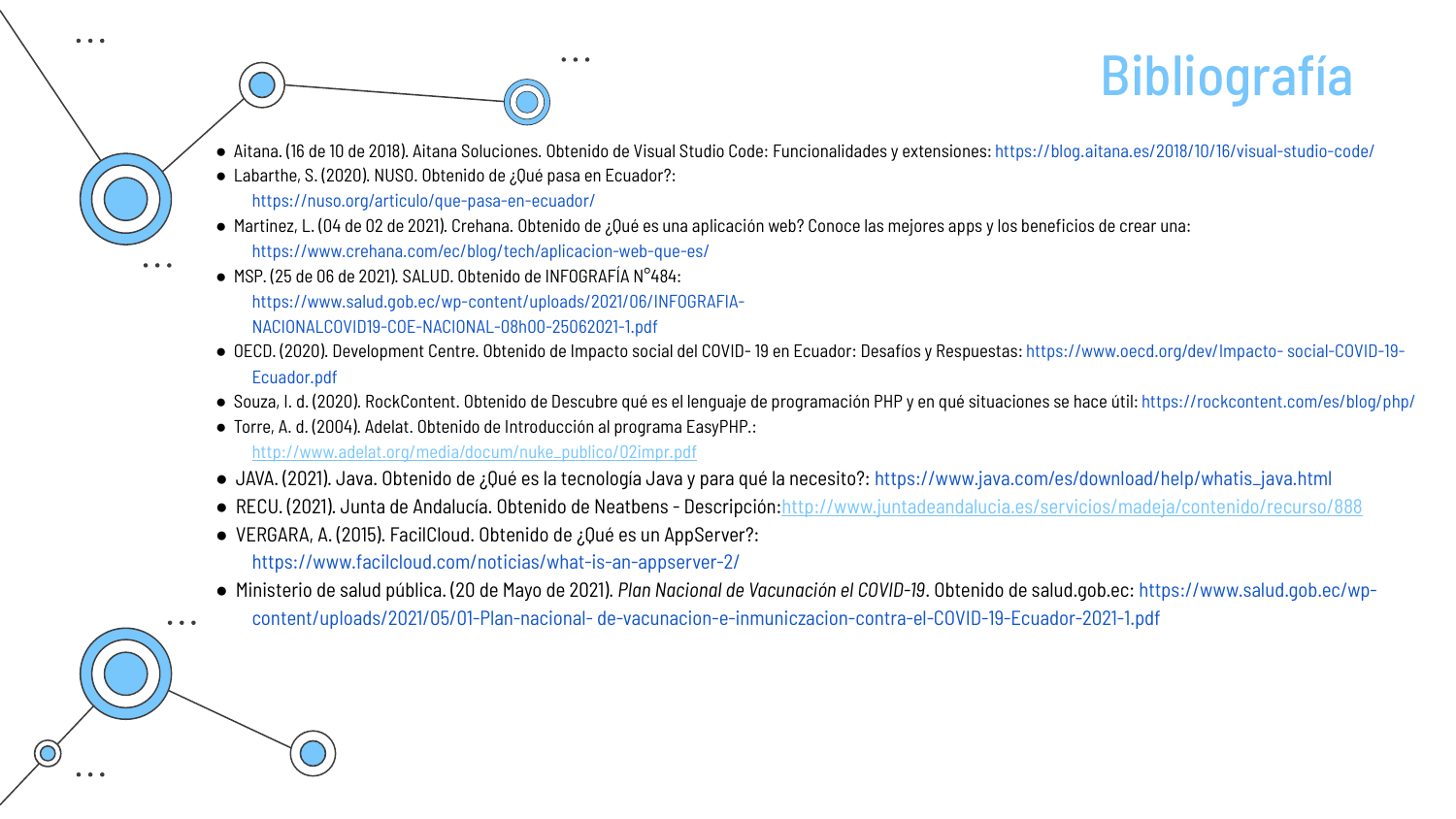

# Bibliografía
●  Aitana. (16 de 10 de 2018). Aitana Soluciones. Obtenido de Visual Studio Code: Funcionalidades y extensiones: https://blog.aitana.es/2018/10/16/visual-studio-code/
●  Labarthe, S. (2020). NUSO. Obtenido de ¿Qué pasa en Ecuador?:
https://nuso.org/articulo/que-pasa-en-ecuador/
●  Martinez, L. (04 de 02 de 2021). Crehana. Obtenido de ¿Qué es una aplicación web? Conoce las mejores apps y los beneficios de crear una: https://www.crehana.com/ec/blog/tech/aplicacion-web-que-es/
●  MSP. (25 de 06 de 2021). SALUD. Obtenido de INFOGRAFÍA N°484:
https://www.salud.gob.ec/wp-content/uploads/2021/06/INFOGRAFIA-
NACIONALCOVID19-COE-NACIONAL-08h00-25062021-1.pdf
●  OECD. (2020). Development Centre. Obtenido de Impacto social del COVID- 19 en Ecuador: Desafíos y Respuestas: https://www.oecd.org/dev/Impacto- social-COVID-19-Ecuador.pdf
●  Souza, I. d. (2020). RockContent. Obtenido de Descubre qué es el lenguaje de programación PHP y en qué situaciones se hace útil: https://rockcontent.com/es/blog/php/
●  Torre, A. d. (2004). Adelat. Obtenido de Introducción al programa EasyPHP.:
http://www.adelat.org/media/docum/nuke_publico/02impr.pdf
●  JAVA. (2021). Java. Obtenido de ¿Qué es la tecnología Java y para qué la necesito?: https://www.java.com/es/download/help/whatis_java.html
●  RECU. (2021). Junta de Andalucía. Obtenido de Neatbens - Descripción:http://www.juntadeandalucia.es/servicios/madeja/contenido/recurso/888
●  VERGARA, A. (2015). FacilCloud. Obtenido de ¿Qué es un AppServer?:
https://www.facilcloud.com/noticias/what-is-an-appserver-2/
●  Ministerio de salud pública. (20 de Mayo de 2021). Plan Nacional de Vacunación el COVID-19. Obtenido de salud.gob.ec: https://www.salud.gob.ec/wp-content/uploads/2021/05/01-Plan-nacional- de-vacunacion-e-inmuniczacion-contra-el-COVID-19-Ecuador-2021-1.pdf